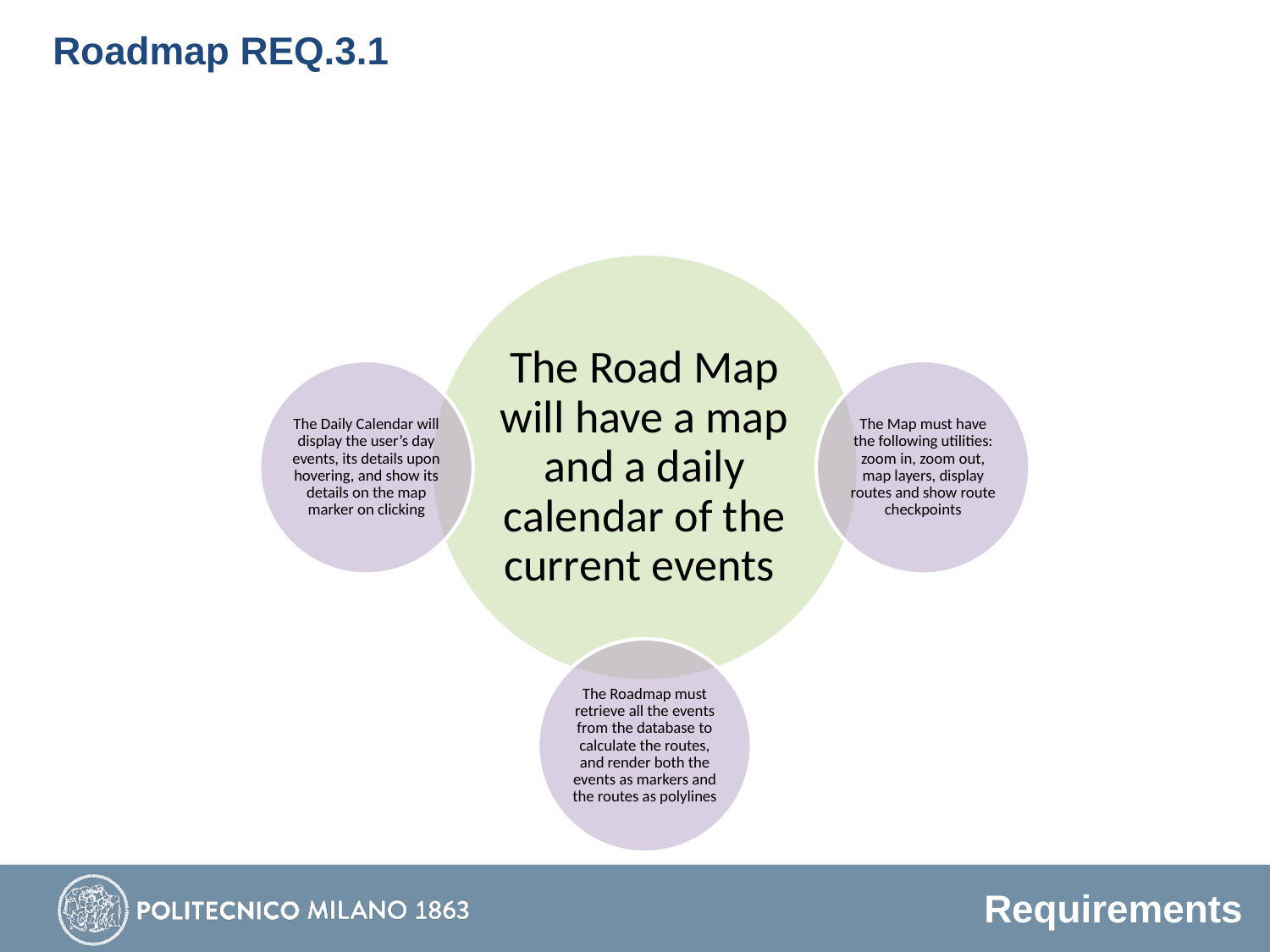

# Roadmap REQ.3.1
The Road Map will have a map and a daily calendar of the current events

The Map must have the following utilities: zoom in, zoom out, map layers, display routes and show route checkpoints
The Roadmap must retrieve all the events from the database to calculate the routes, and render both the events as markers and the routes as polylines
The Daily Calendar will display the user’s day events, its details upon hovering, and show its details on the map marker on clicking
Professori
Requirements